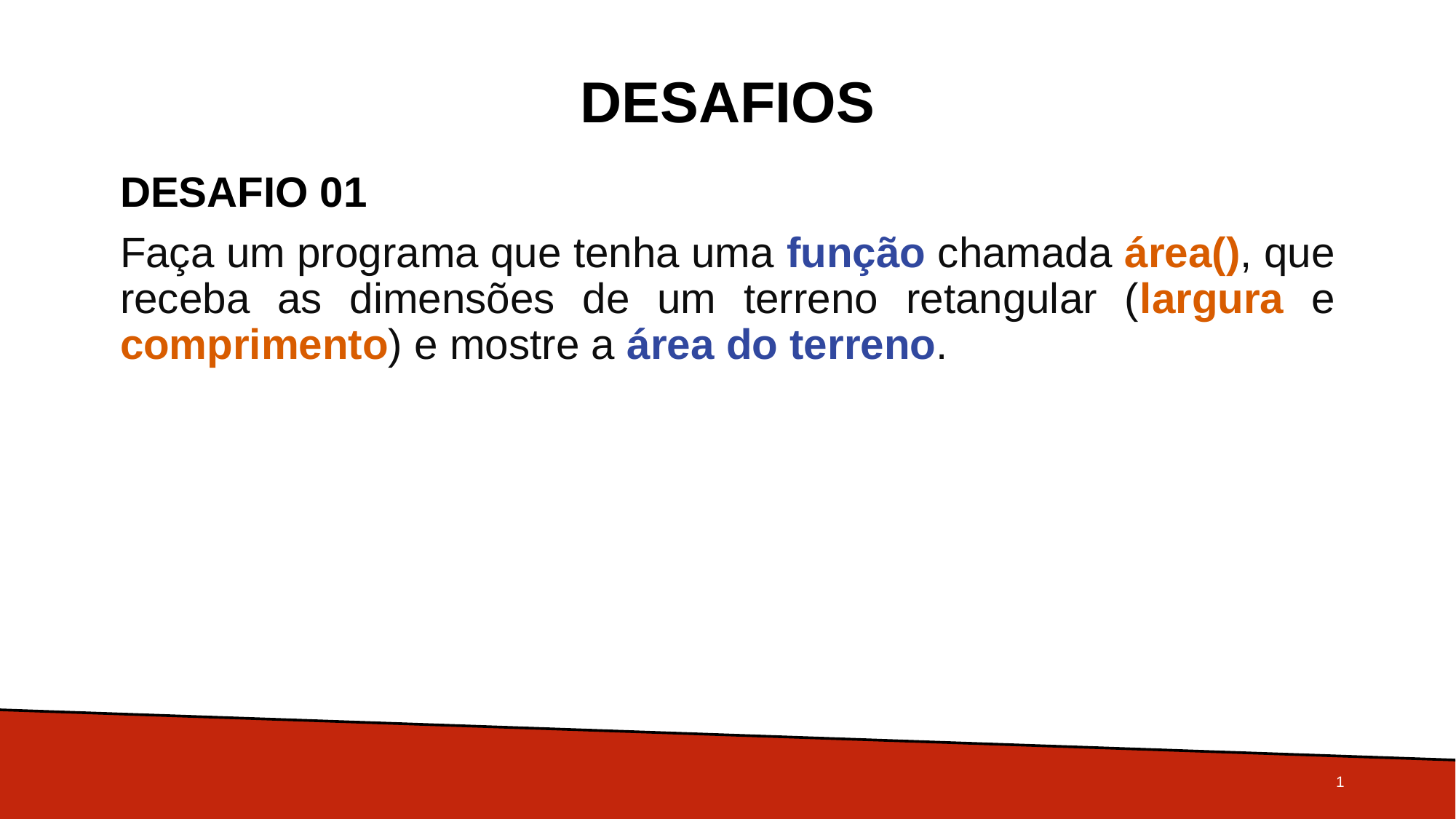

# Desafios
DESAFIO 01
Faça um programa que tenha uma função chamada área(), que receba as dimensões de um terreno retangular (largura e comprimento) e mostre a área do terreno.
1